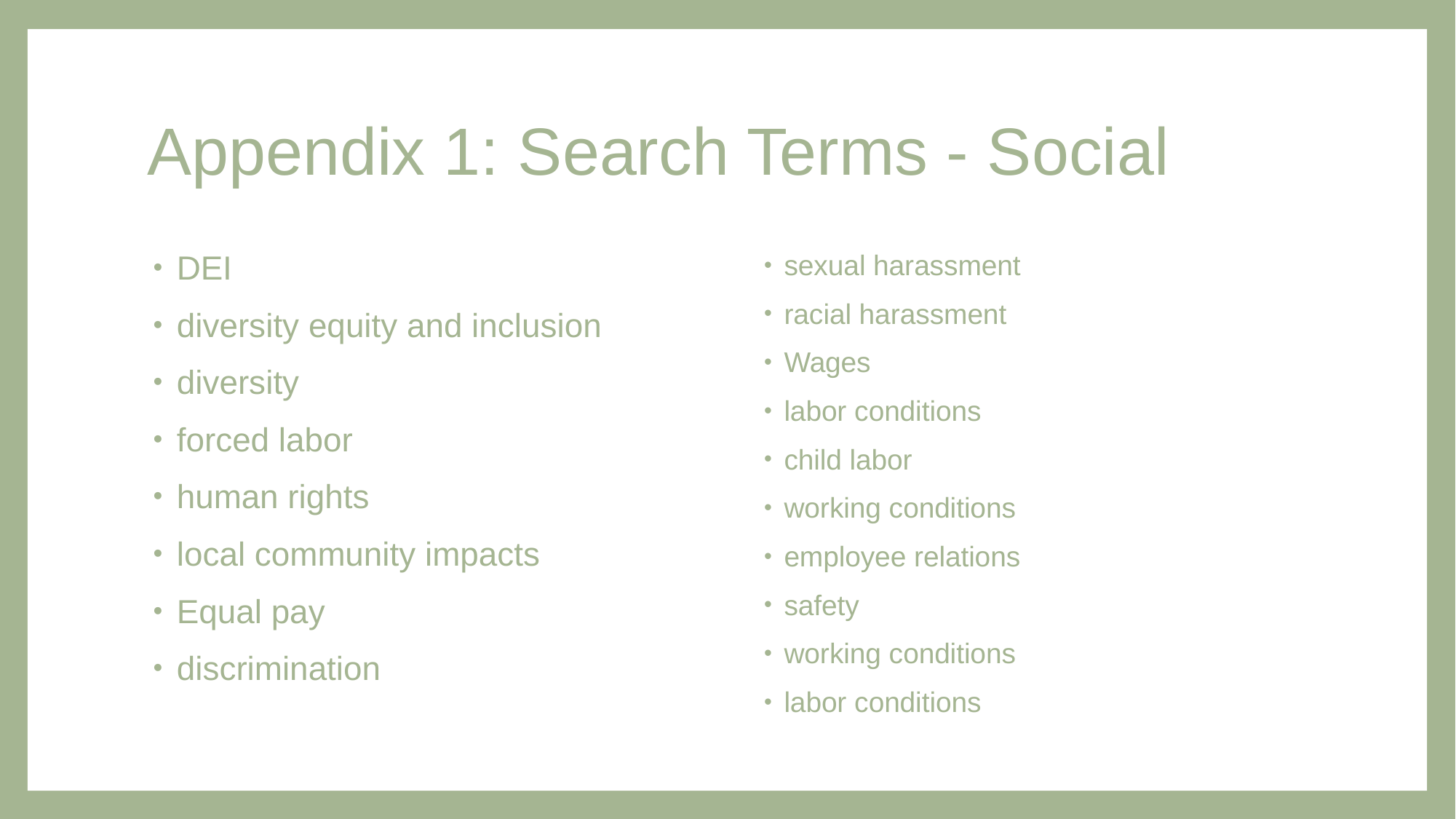

# Appendix 1: Search Terms - Social
DEI
diversity equity and inclusion
diversity
forced labor
human rights
local community impacts
Equal pay
discrimination
sexual harassment
racial harassment
Wages
labor conditions
child labor
working conditions
employee relations
safety
working conditions
labor conditions